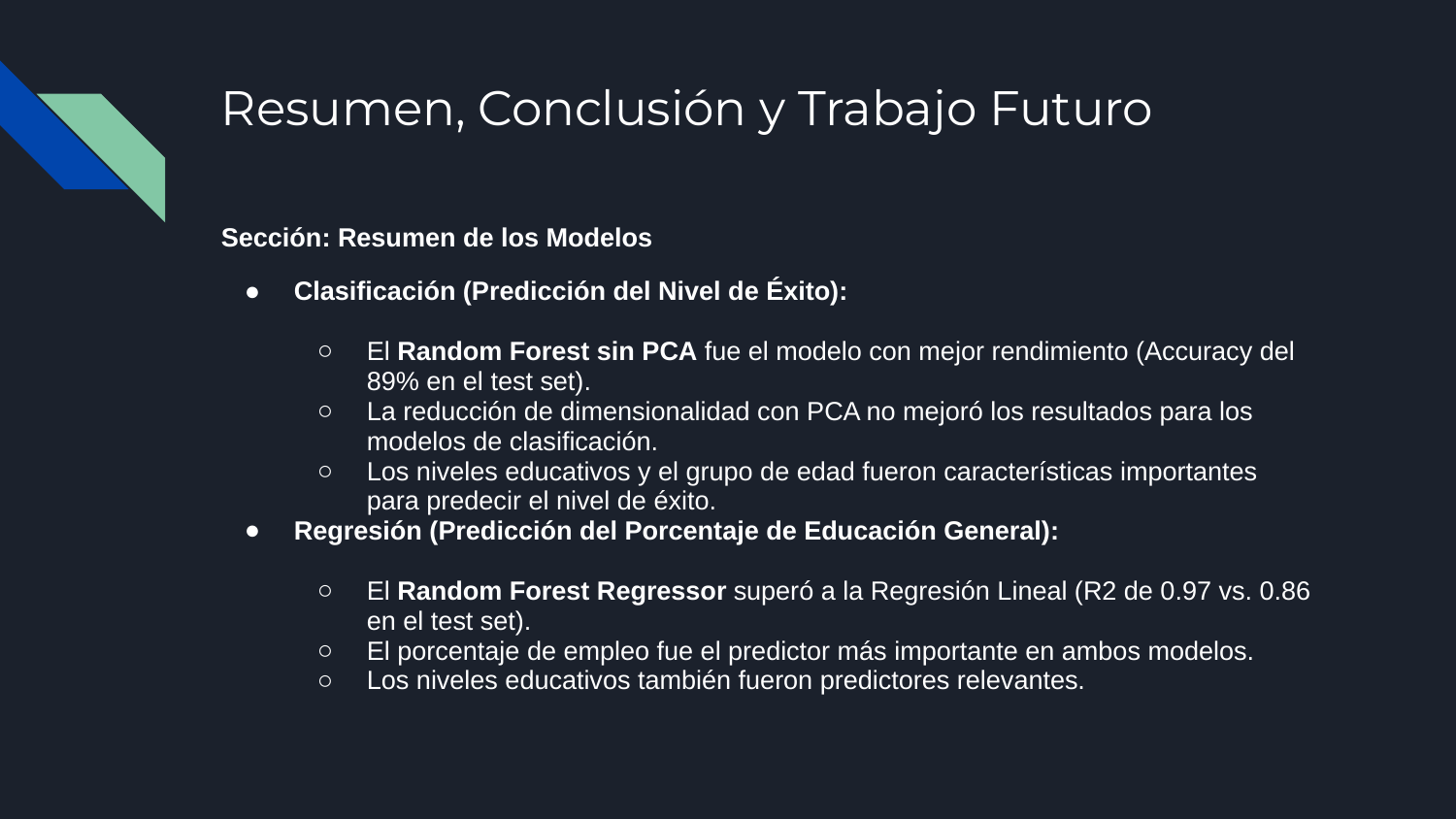

# Resumen, Conclusión y Trabajo Futuro
Sección: Resumen de los Modelos
Clasificación (Predicción del Nivel de Éxito):
El Random Forest sin PCA fue el modelo con mejor rendimiento (Accuracy del 89% en el test set).
La reducción de dimensionalidad con PCA no mejoró los resultados para los modelos de clasificación.
Los niveles educativos y el grupo de edad fueron características importantes para predecir el nivel de éxito.
Regresión (Predicción del Porcentaje de Educación General):
El Random Forest Regressor superó a la Regresión Lineal (R2 de 0.97 vs. 0.86 en el test set).
El porcentaje de empleo fue el predictor más importante en ambos modelos.
Los niveles educativos también fueron predictores relevantes.